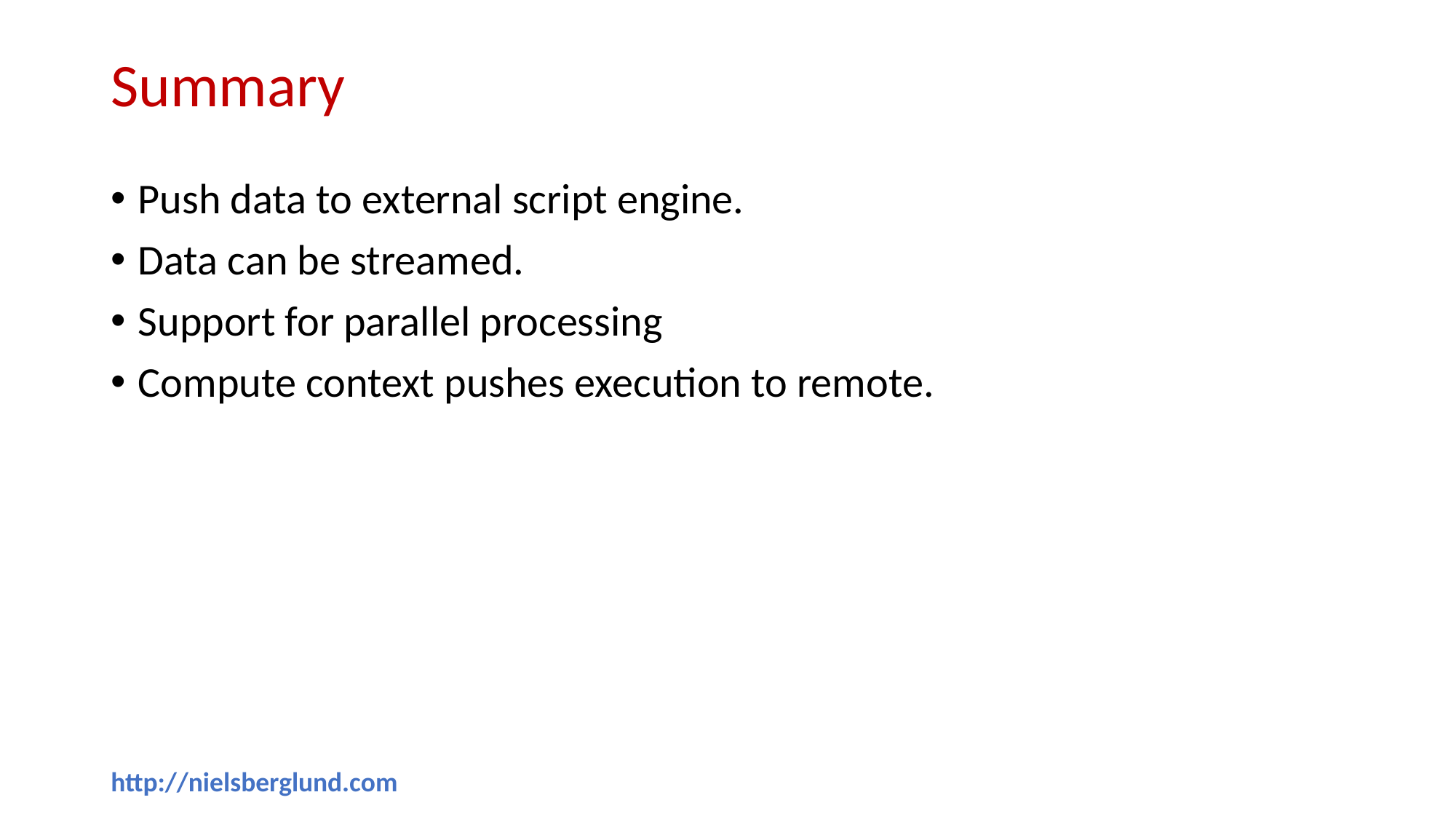

# Summary
Push data to external script engine.
Data can be streamed.
Support for parallel processing
Compute context pushes execution to remote.

http://nielsberglund.com